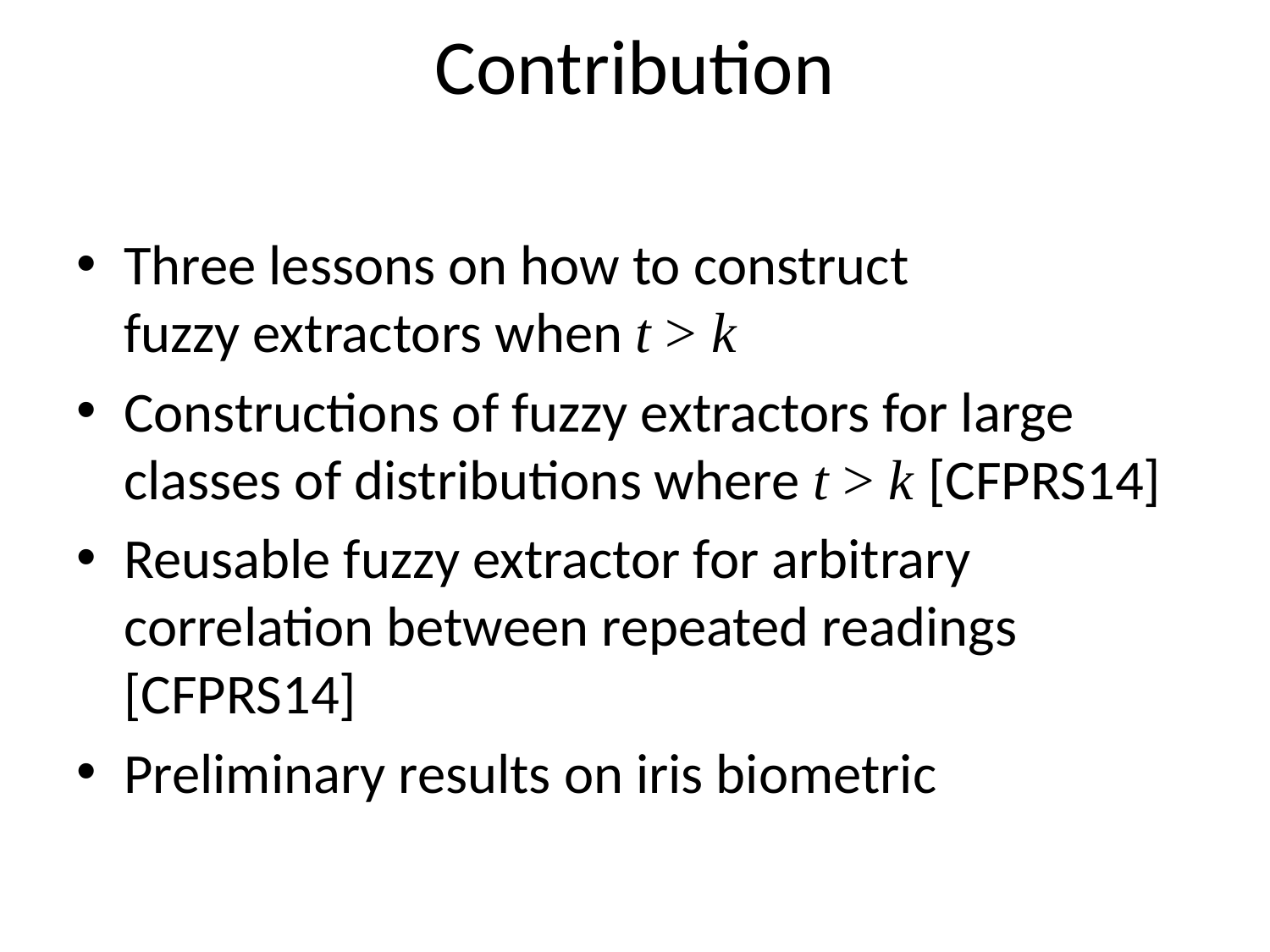

# Contribution
Three lessons on how to construct
fuzzy extractors when t > k
Constructions of fuzzy extractors for large classes of distributions where t > k [CFPRS14]
Reusable fuzzy extractor for arbitrary correlation between repeated readings [CFPRS14]
Preliminary results on iris biometric